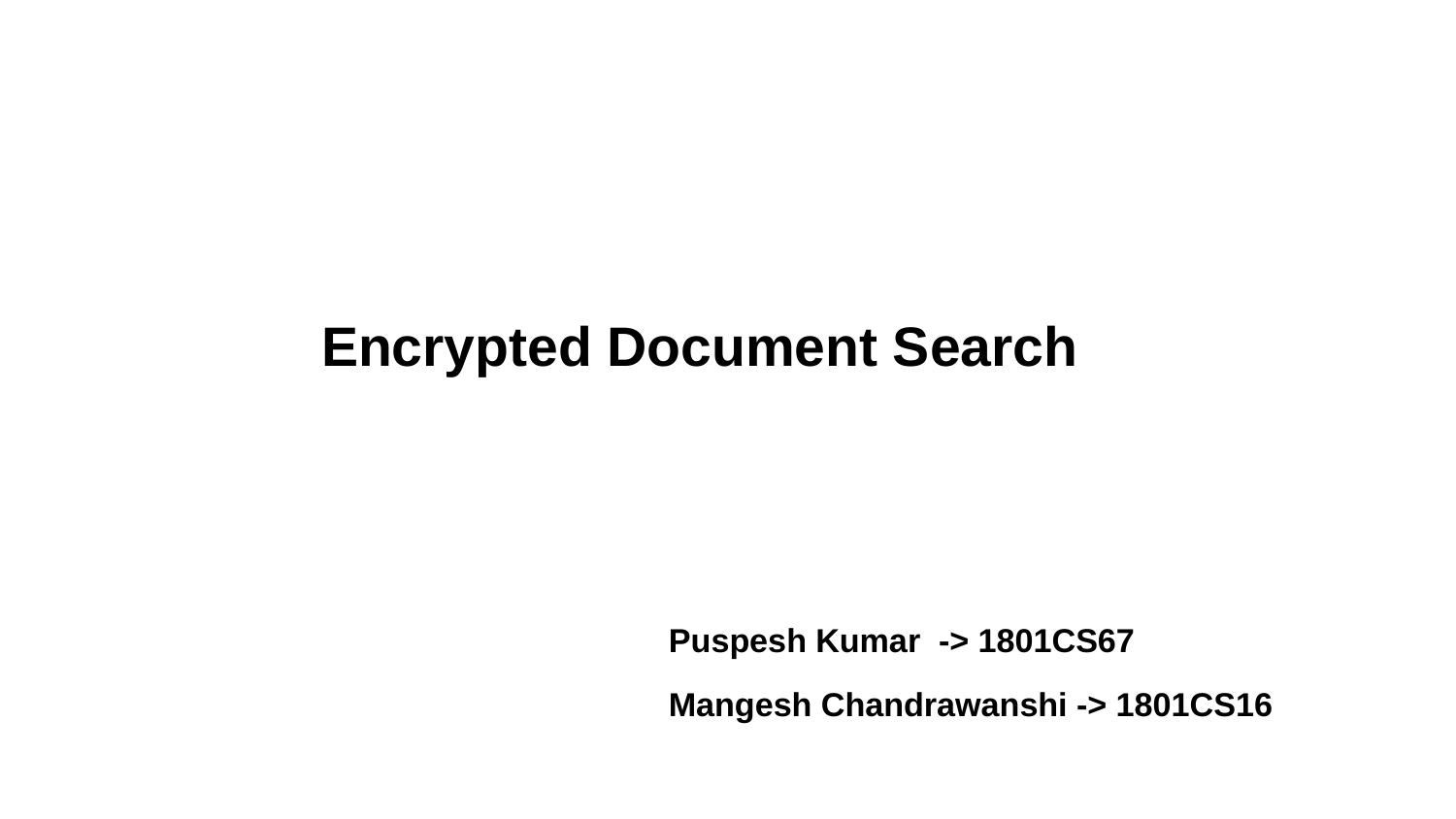

# Encrypted Document Search
Puspesh Kumar  -> 1801CS67
Mangesh Chandrawanshi -> 1801CS16